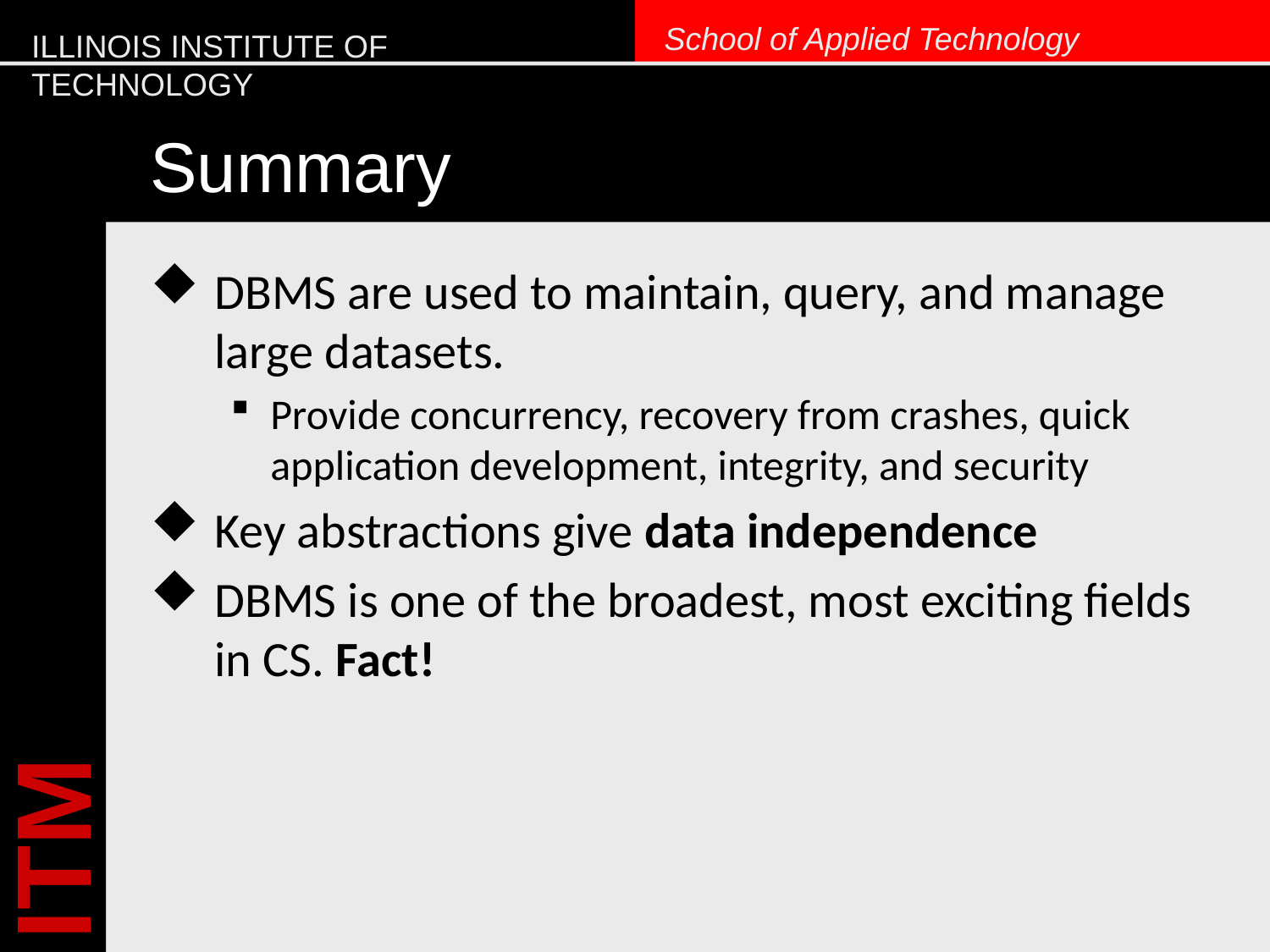

# Summary
DBMS are used to maintain, query, and manage large datasets.
Provide concurrency, recovery from crashes, quick application development, integrity, and security
Key abstractions give data independence
DBMS is one of the broadest, most exciting fields in CS. Fact!